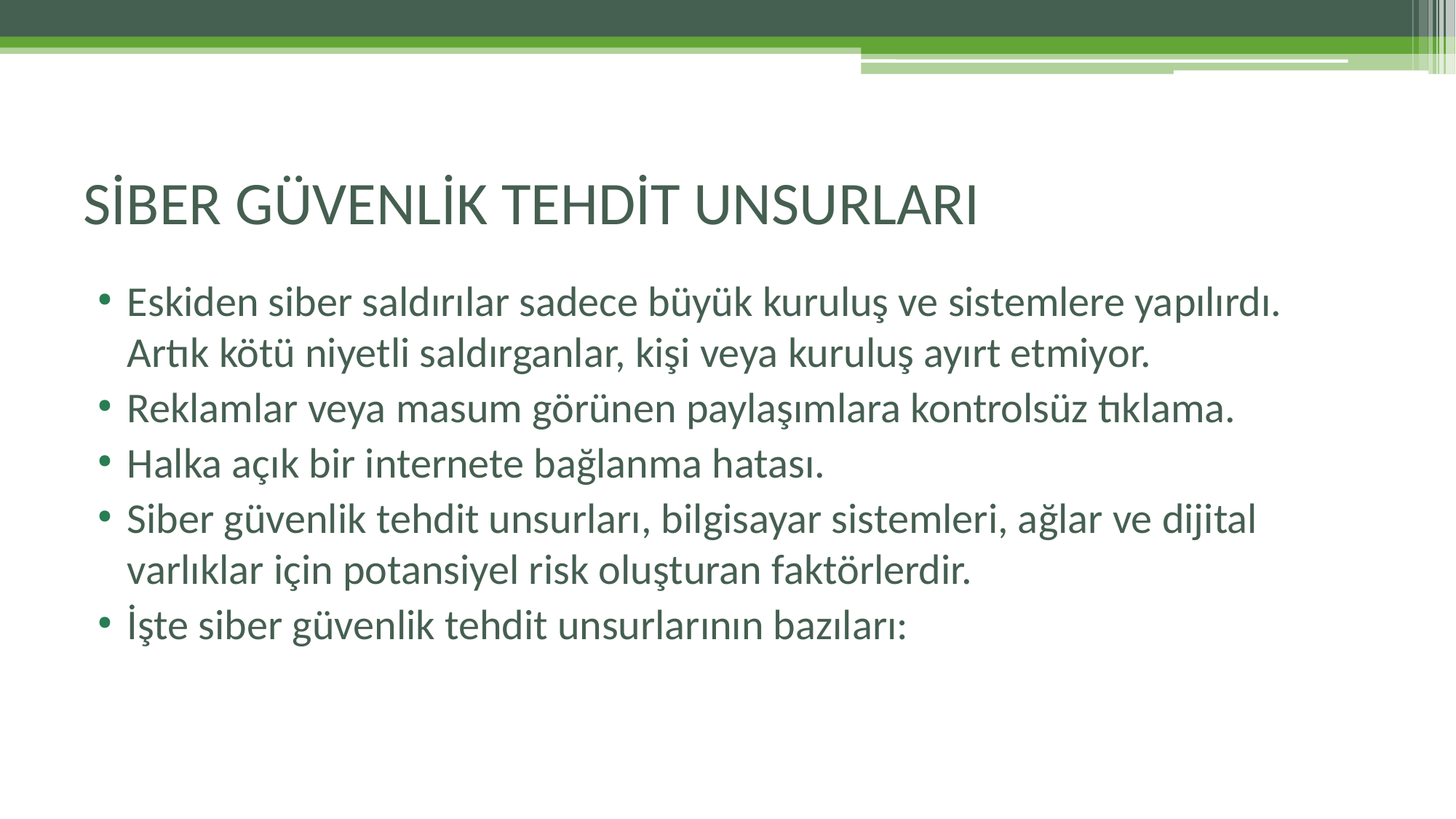

# SİBER GÜVENLİK TEHDİT UNSURLARI
Eskiden siber saldırılar sadece büyük kuruluş ve sistemlere yapılırdı. Artık kötü niyetli saldırganlar, kişi veya kuruluş ayırt etmiyor.
Reklamlar veya masum görünen paylaşımlara kontrolsüz tıklama.
Halka açık bir internete bağlanma hatası.
Siber güvenlik tehdit unsurları, bilgisayar sistemleri, ağlar ve dijital varlıklar için potansiyel risk oluşturan faktörlerdir.
İşte siber güvenlik tehdit unsurlarının bazıları: